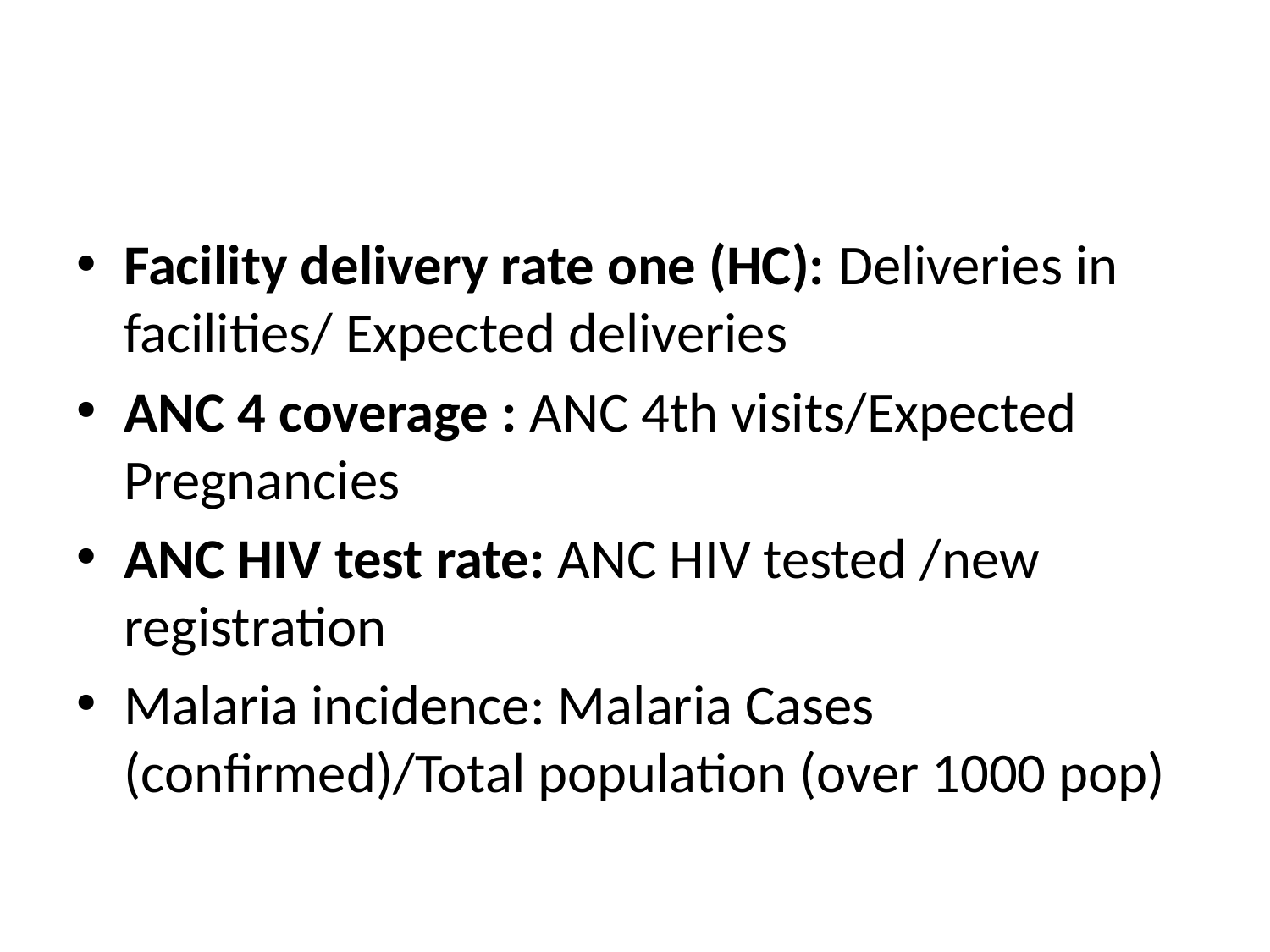

Facility delivery rate one (HC): Deliveries in facilities/ Expected deliveries
ANC 4 coverage : ANC 4th visits/Expected Pregnancies
ANC HIV test rate: ANC HIV tested /new registration
Malaria incidence: Malaria Cases (confirmed)/Total population (over 1000 pop)